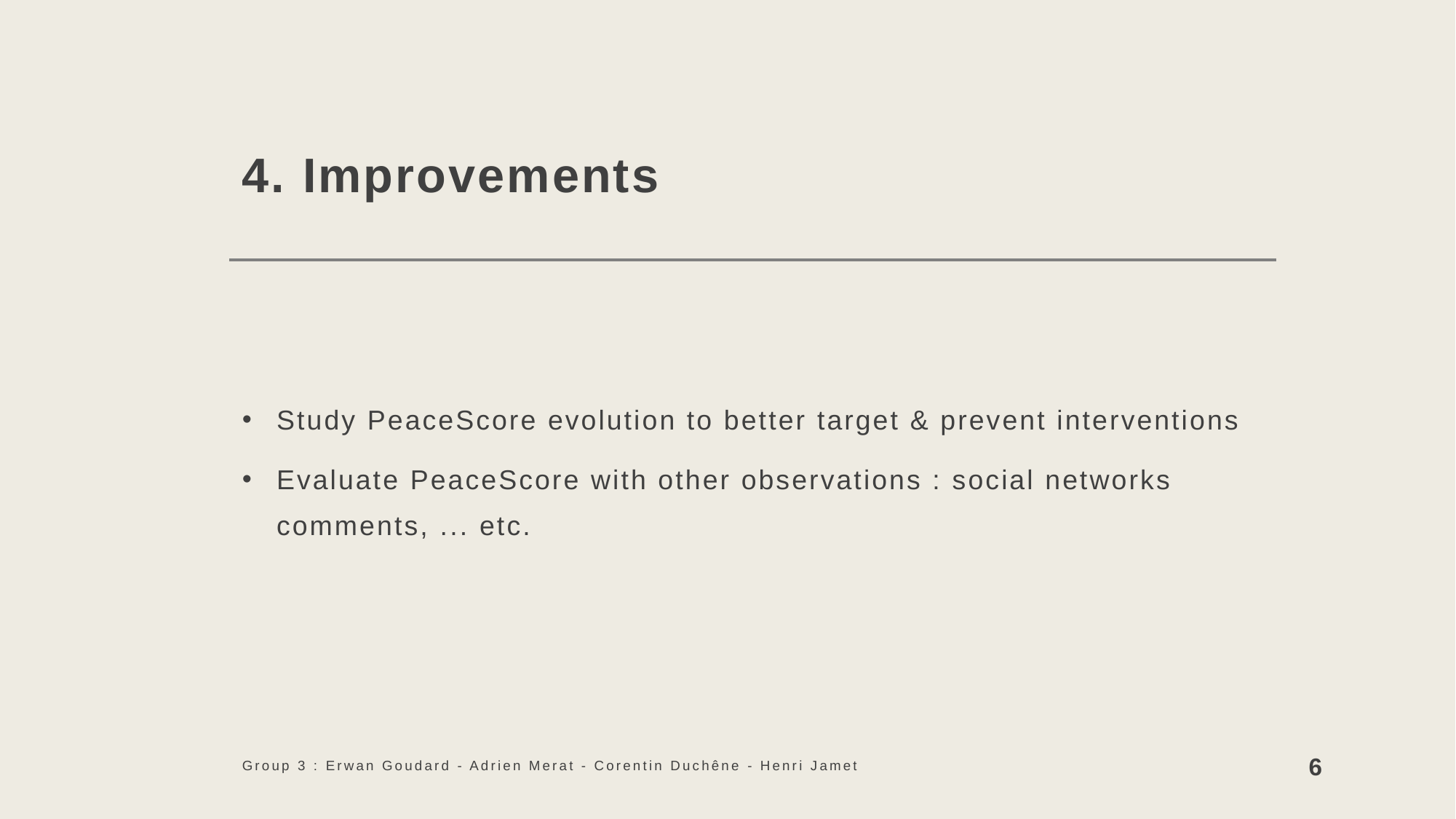

# 4. Improvements
Study PeaceScore evolution to better target & prevent interventions
Evaluate PeaceScore with other observations : social networks comments, ... etc.

Group 3 : Erwan Goudard - Adrien Merat - Corentin Duchêne - Henri Jamet
6